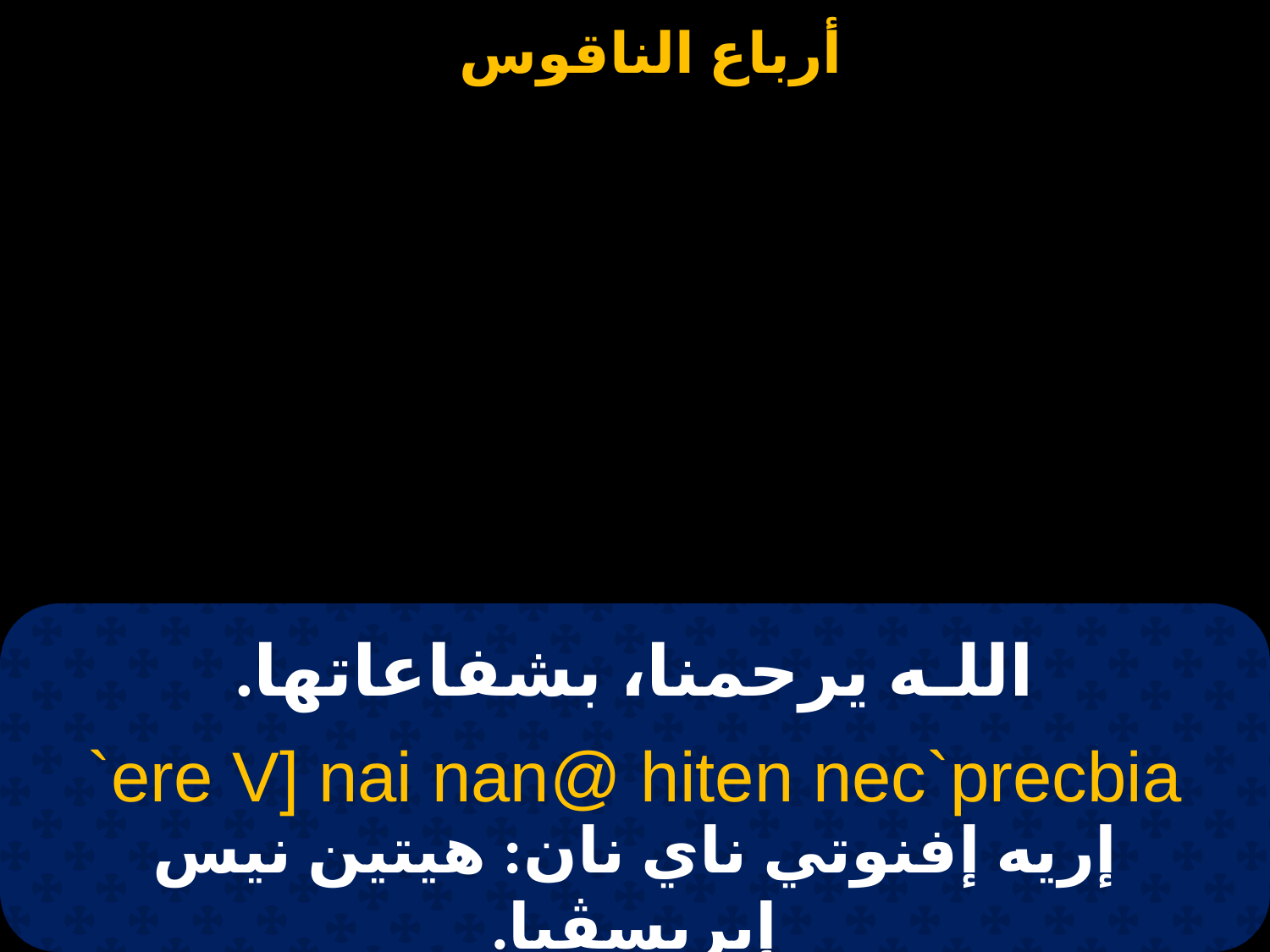

# اللـه يرحمنا، بشفاعاتها.
`ere V] nai nan@ hiten nec`precbia
إريه إفنوتي ناي نان: هيتين نيس إبريسڤيا.